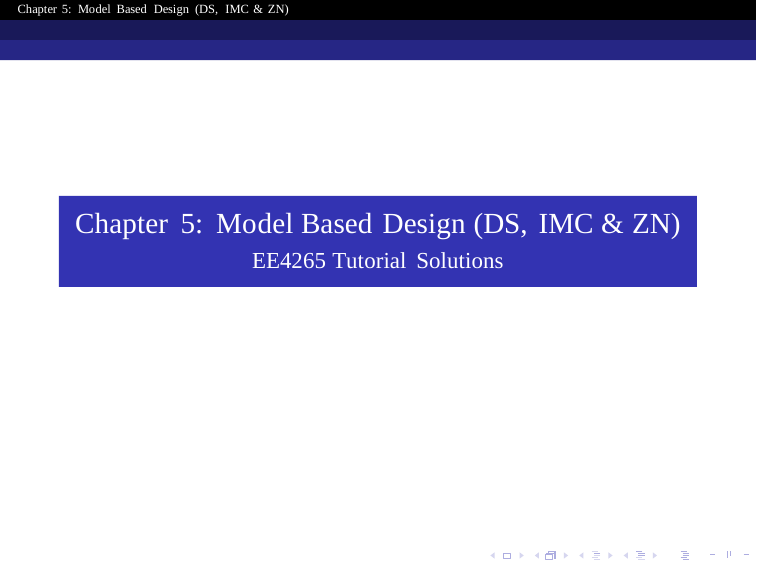

Chapter 5:  Model Based  Design (DS,  IMC & ZN)

Chapter 5: Model Based Design (DS, IMC & ZN)
EE4265 Tutorial Solutions